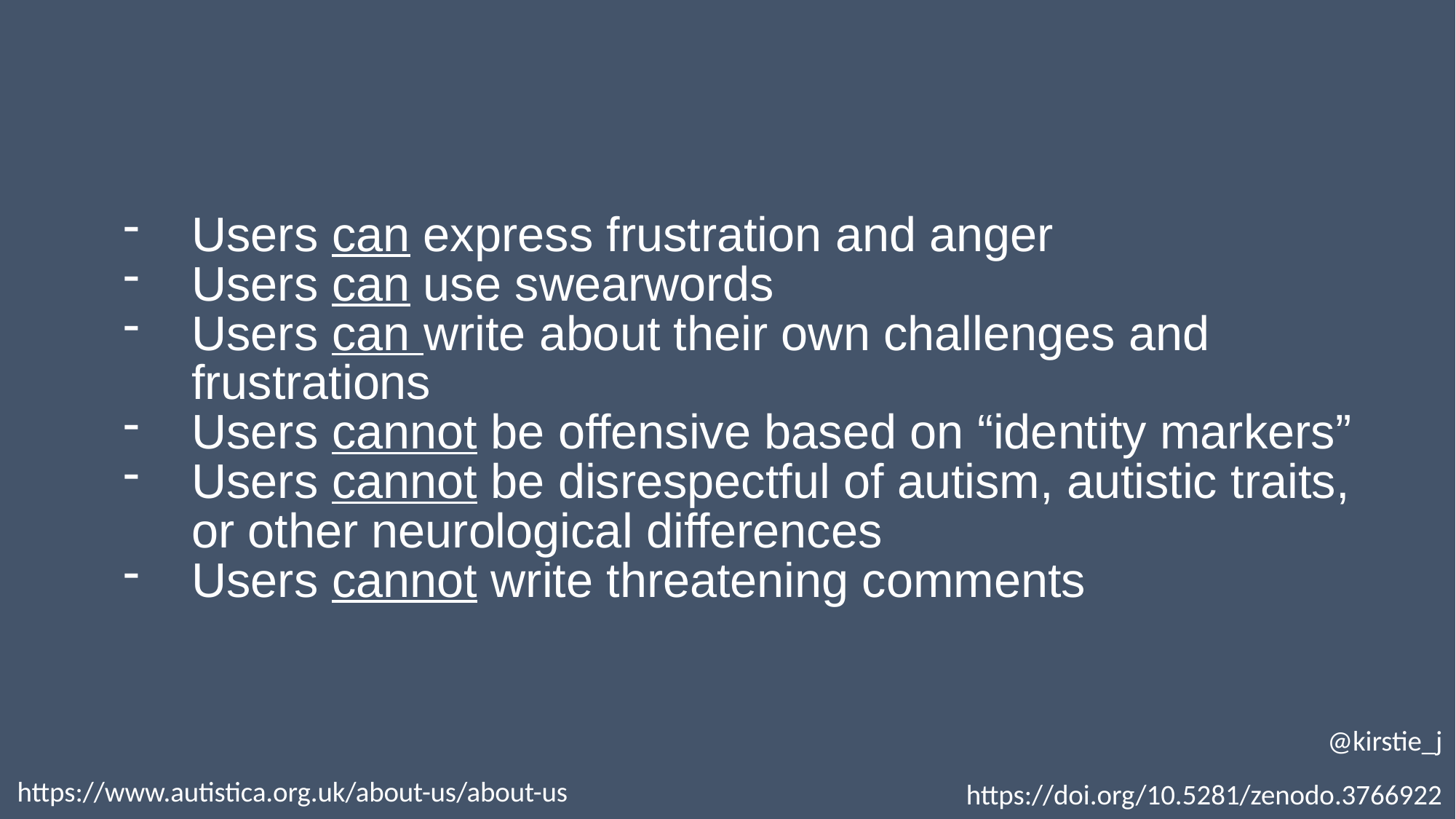

Users can express frustration and anger
Users can use swearwords
Users can write about their own challenges and frustrations
Users cannot be offensive based on “identity markers”
Users cannot be disrespectful of autism, autistic traits, or other neurological differences
Users cannot write threatening comments
@kirstie_j
https://doi.org/10.5281/zenodo.3766922
https://www.autistica.org.uk/about-us/about-us